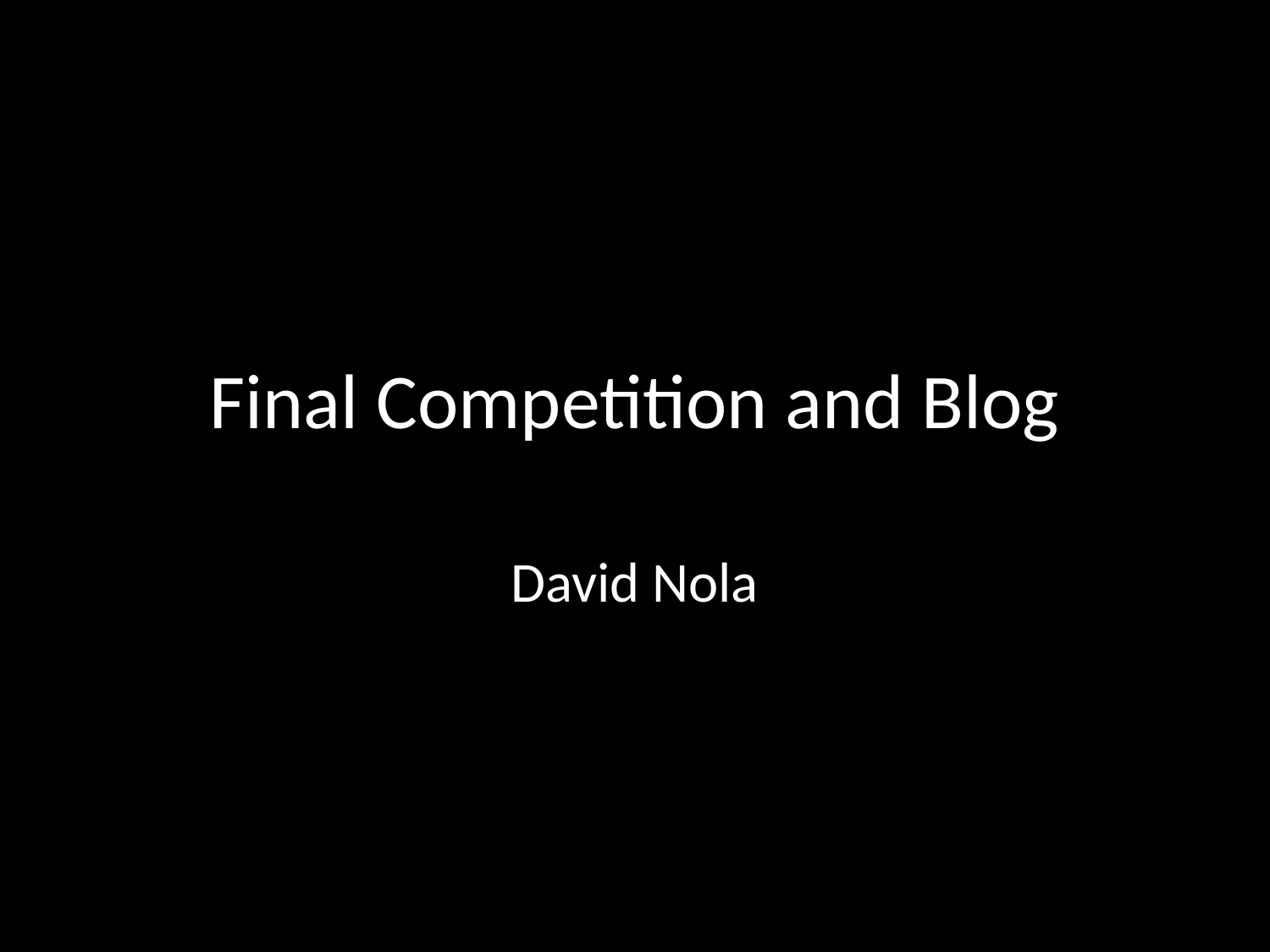

# Final Competition and Blog
David Nola